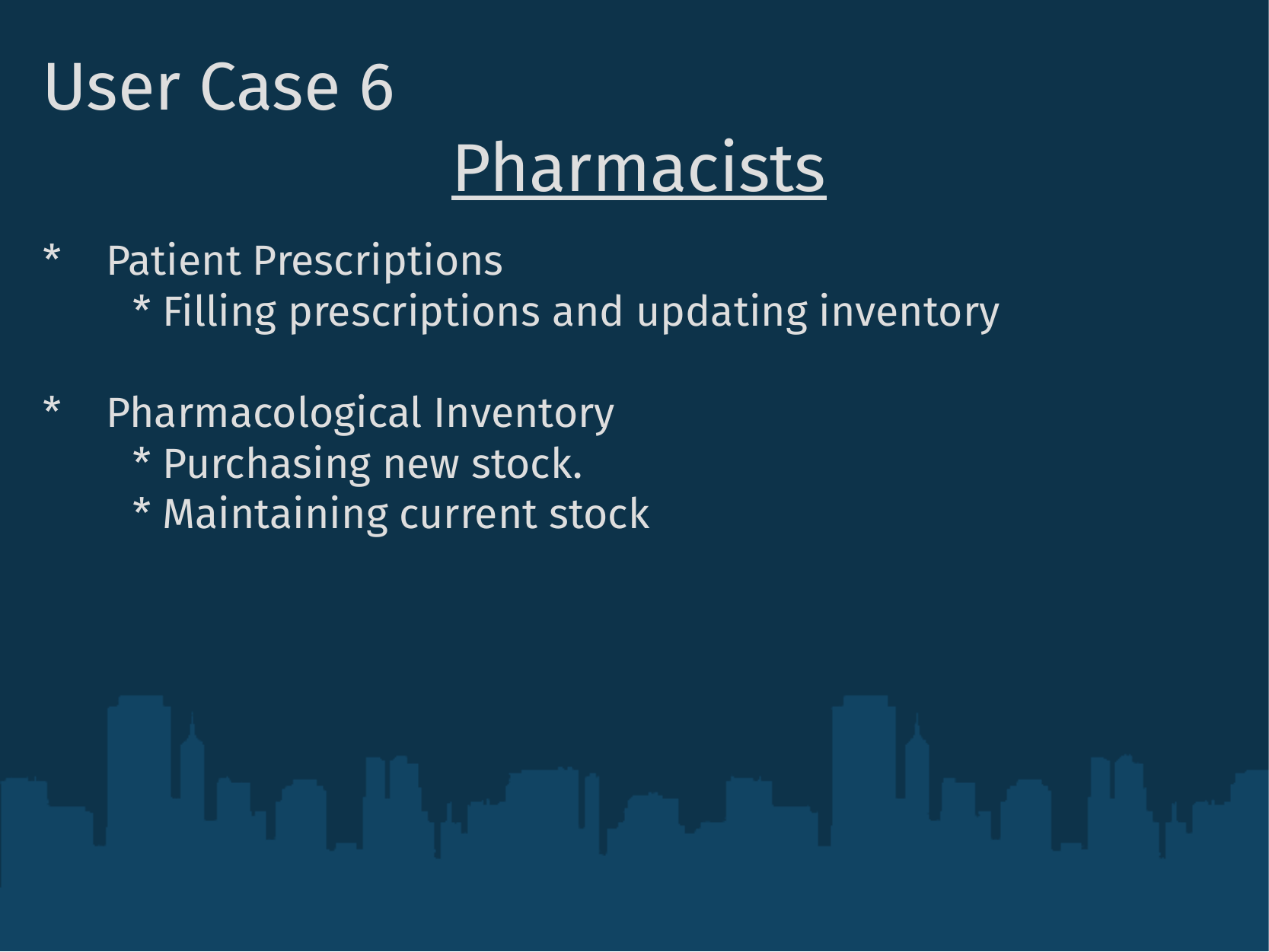

# User Case 6
Pharmacists
*    Patient Prescriptions
        * Filling prescriptions and updating inventory

*    Pharmacological Inventory
        * Purchasing new stock.
        * Maintaining current stock